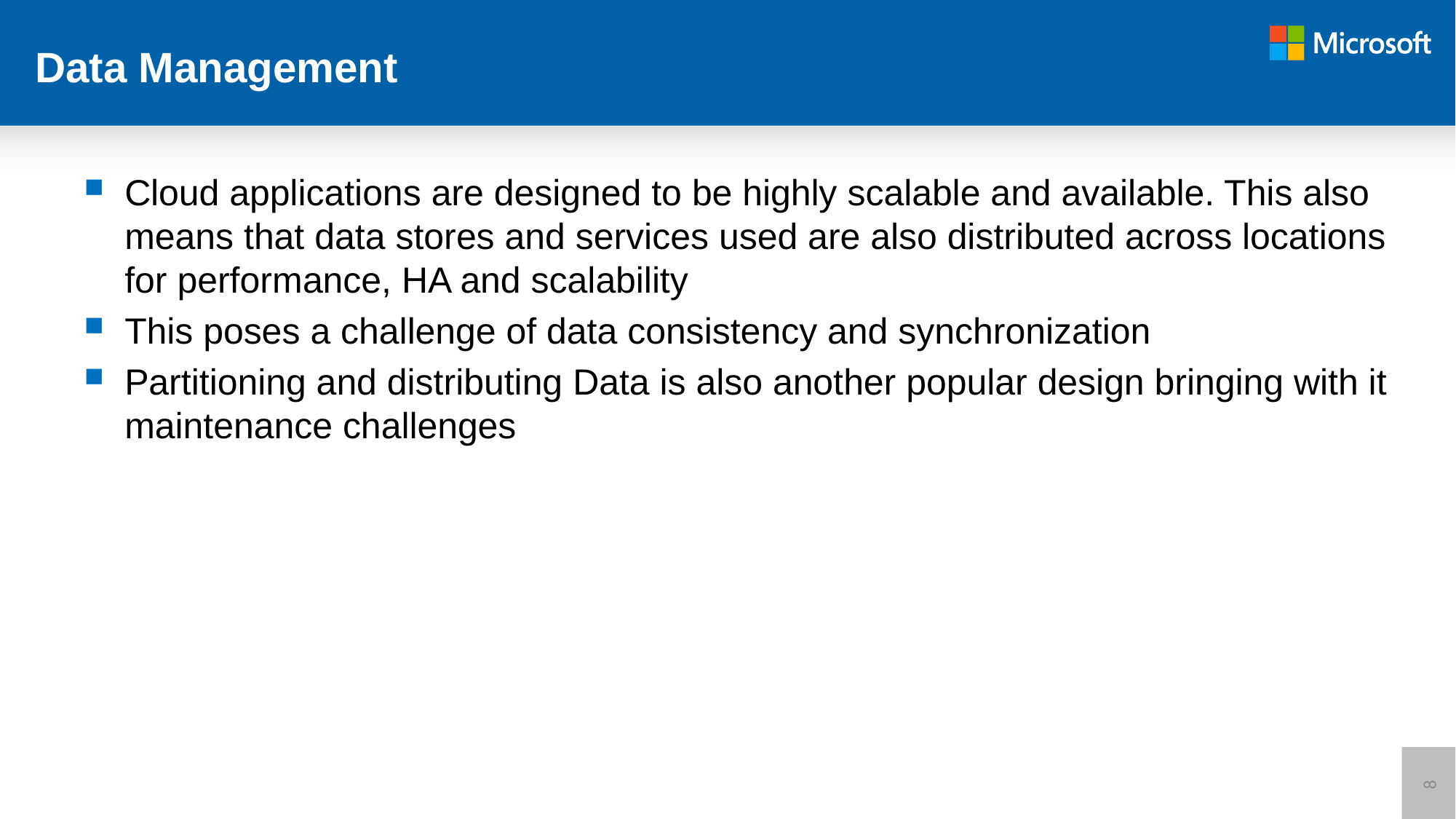

# Data Management
Cloud applications are designed to be highly scalable and available. This also means that data stores and services used are also distributed across locations for performance, HA and scalability
This poses a challenge of data consistency and synchronization
Partitioning and distributing Data is also another popular design bringing with it maintenance challenges